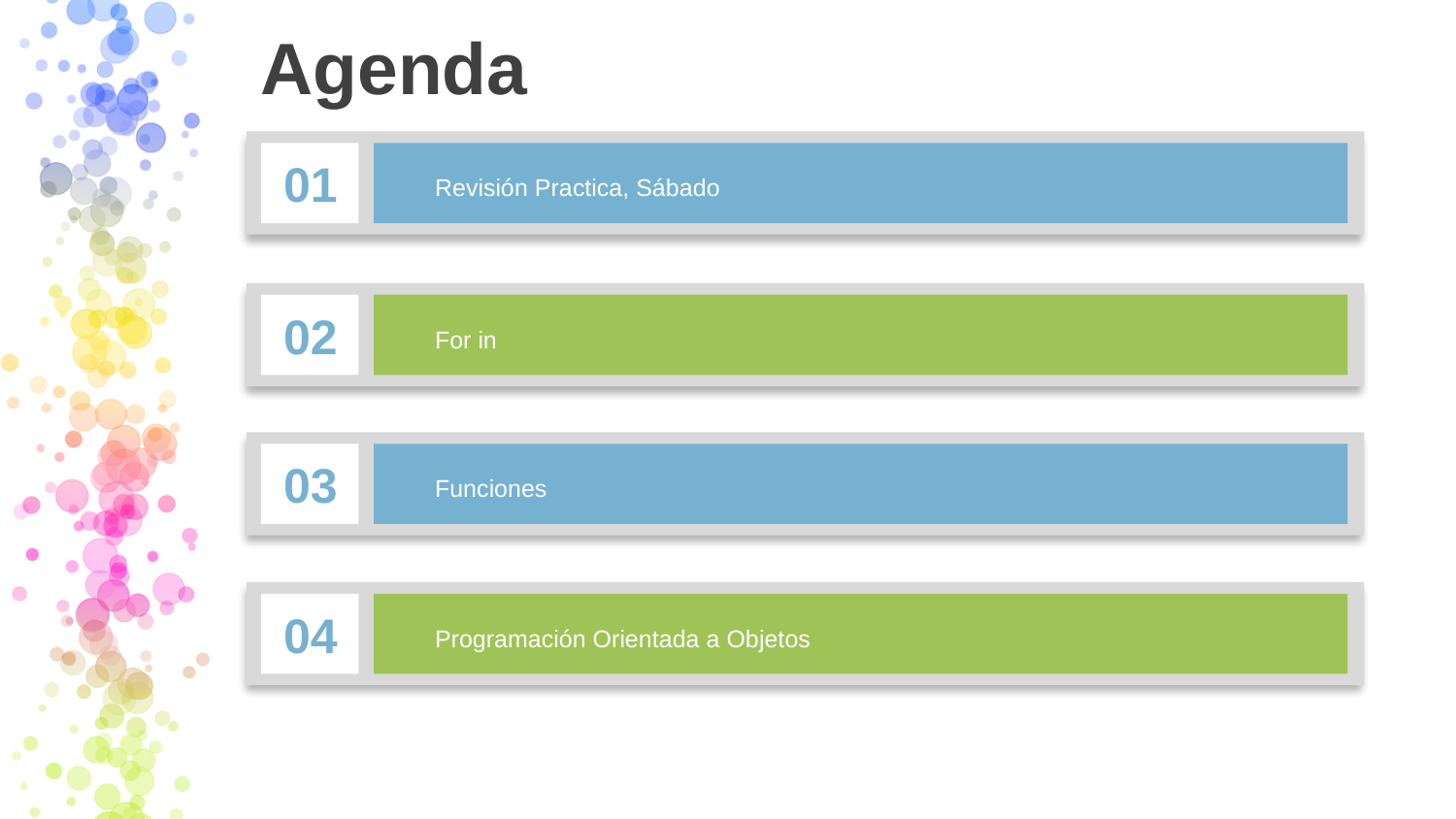

# Agenda

01
Revisión Practica, Sábado

02
For in

03
Funciones

04
Programación Orientada a Objetos